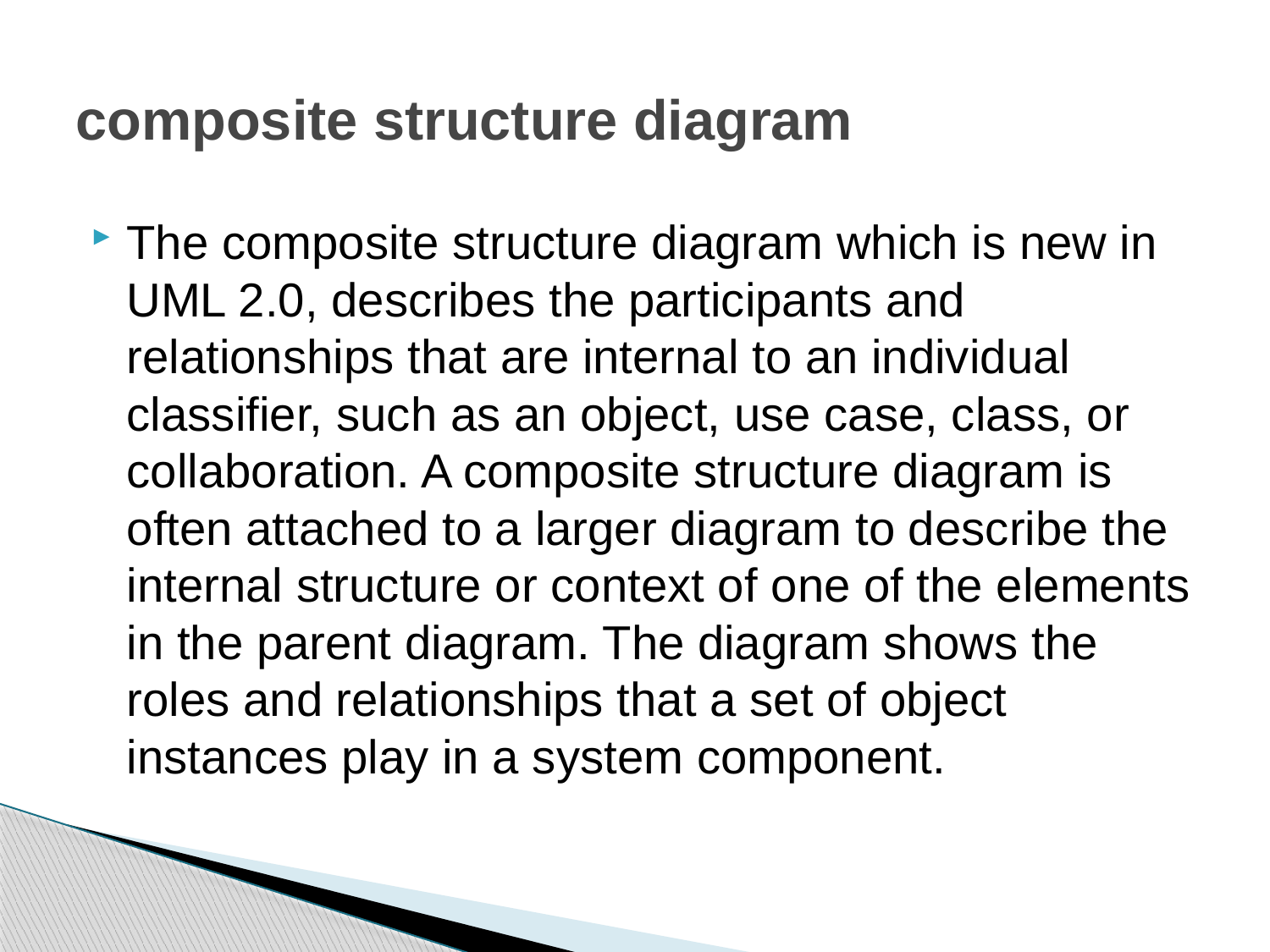

# composite structure diagram
The composite structure diagram which is new in UML 2.0, describes the participants and relationships that are internal to an individual classifier, such as an object, use case, class, or collaboration. A composite structure diagram is often attached to a larger diagram to describe the internal structure or context of one of the elements in the parent diagram. The diagram shows the roles and relationships that a set of object instances play in a system component.